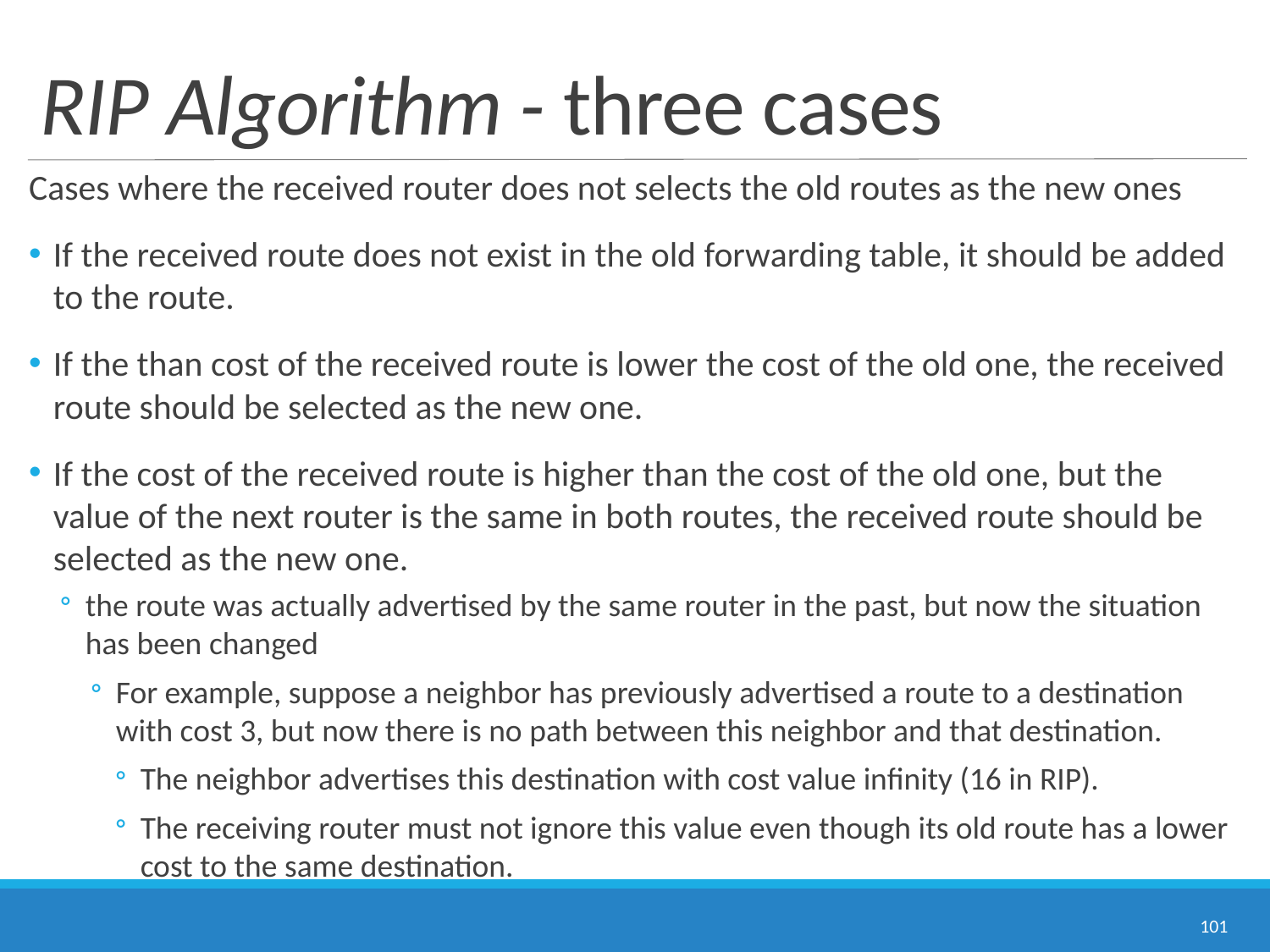

# RIP Algorithm - three cases
Cases where the received router does not selects the old routes as the new ones
If the received route does not exist in the old forwarding table, it should be added to the route.
If the than cost of the received route is lower the cost of the old one, the received route should be selected as the new one.
If the cost of the received route is higher than the cost of the old one, but the value of the next router is the same in both routes, the received route should be selected as the new one.
the route was actually advertised by the same router in the past, but now the situation has been changed
For example, suppose a neighbor has previously advertised a route to a destination with cost 3, but now there is no path between this neighbor and that destination.
The neighbor advertises this destination with cost value infinity (16 in RIP).
The receiving router must not ignore this value even though its old route has a lower cost to the same destination.